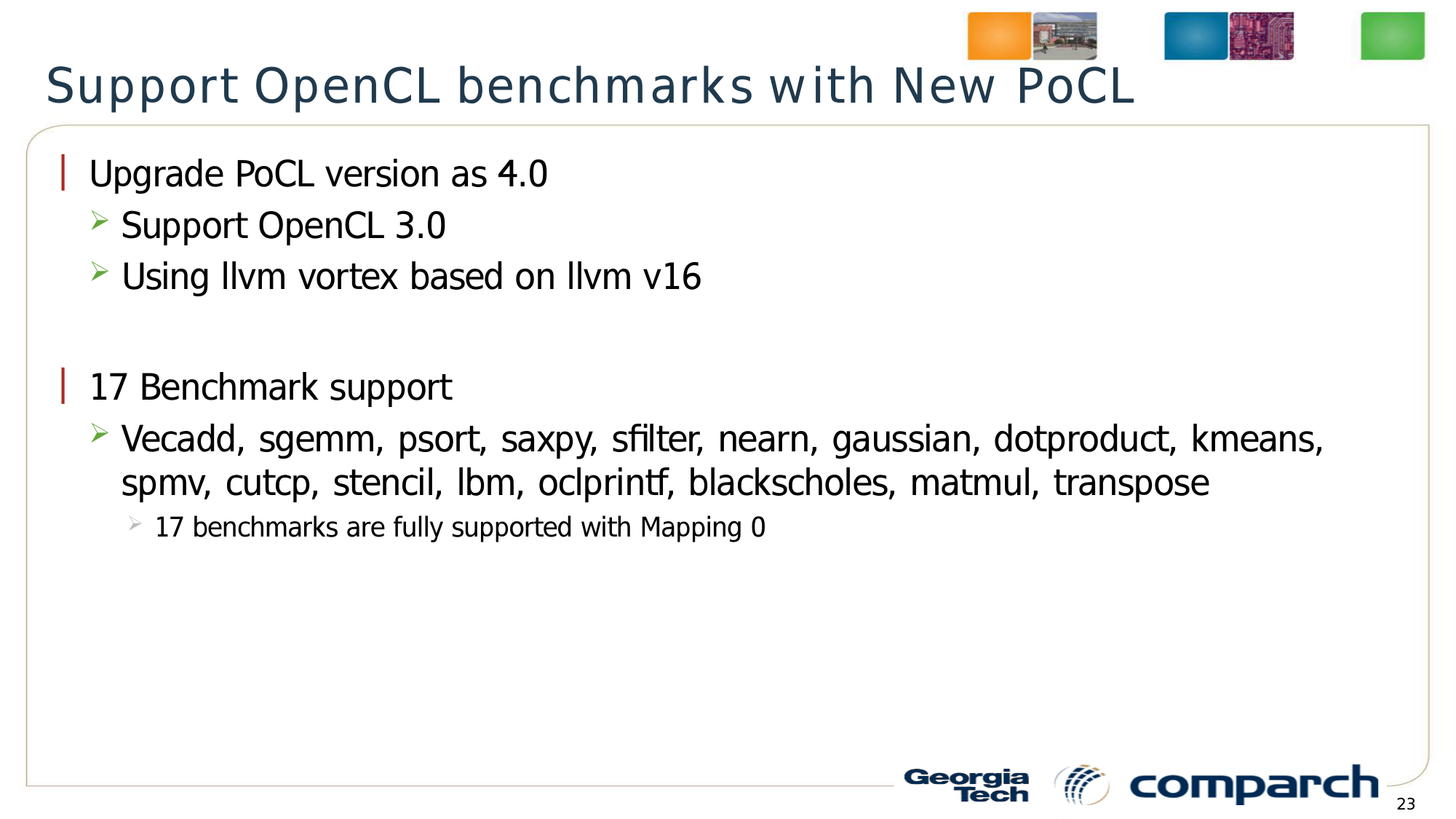

# Support OpenCL benchmarks with New PoCL
Upgrade PoCL version as 4.0
Support OpenCL 3.0
Using llvm vortex based on llvm v16

17 Benchmark support
Vecadd, sgemm, psort, saxpy, sfilter, nearn, gaussian, dotproduct, kmeans, spmv, cutcp, stencil, lbm, oclprintf, blackscholes, matmul, transpose
17 benchmarks are fully supported with Mapping 0
23